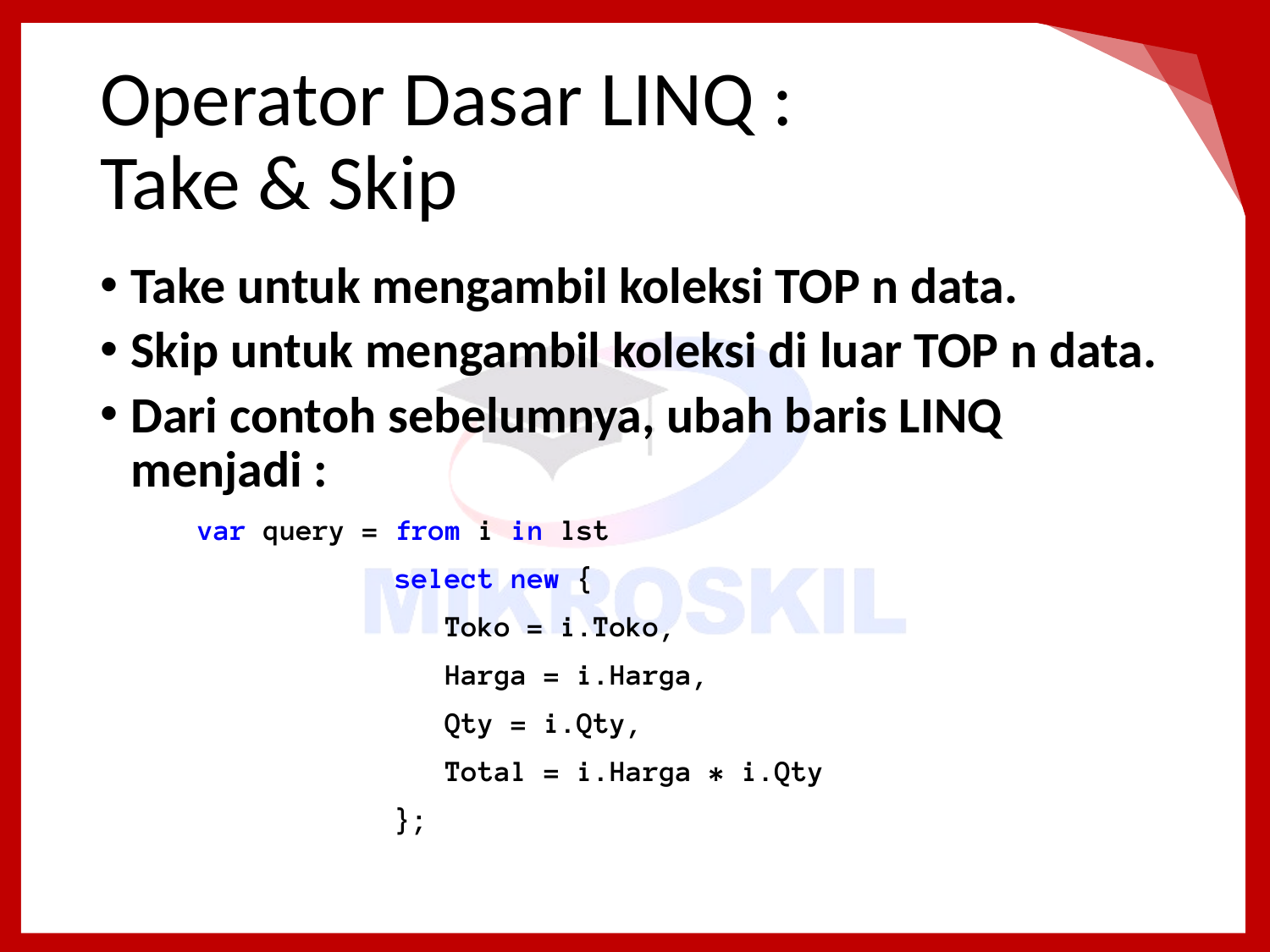

# Operator Dasar LINQ : Take & Skip
Take untuk mengambil koleksi TOP n data.
Skip untuk mengambil koleksi di luar TOP n data.
Dari contoh sebelumnya, ubah baris LINQ menjadi :
var query = from i in lst
            select new {
               Toko = i.Toko,
               Harga = i.Harga,
               Qty = i.Qty,
               Total = i.Harga * i.Qty
            };